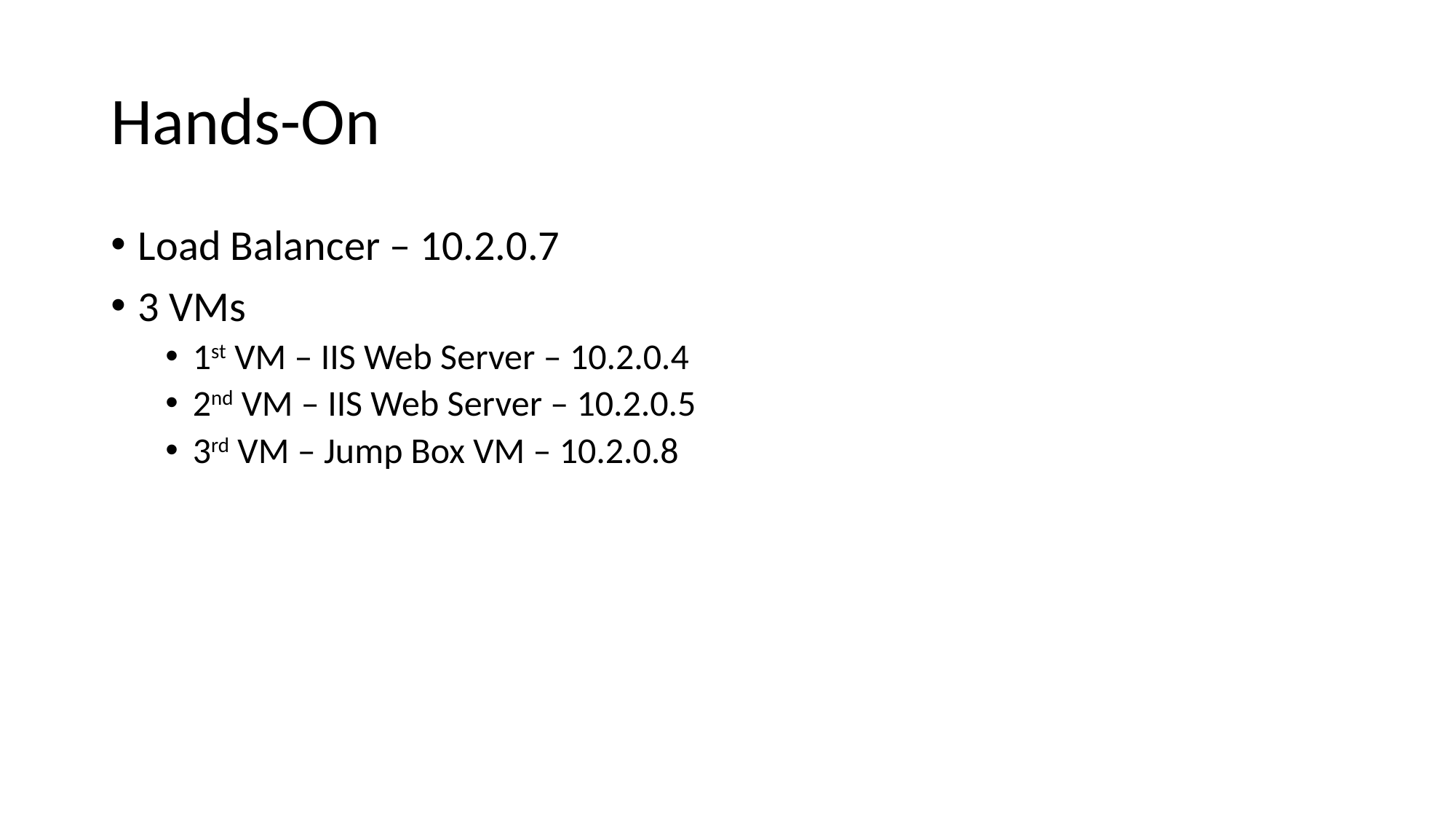

# Hands-On
Load Balancer – 10.2.0.7
3 VMs
1st VM – IIS Web Server – 10.2.0.4
2nd VM – IIS Web Server – 10.2.0.5
3rd VM – Jump Box VM – 10.2.0.8